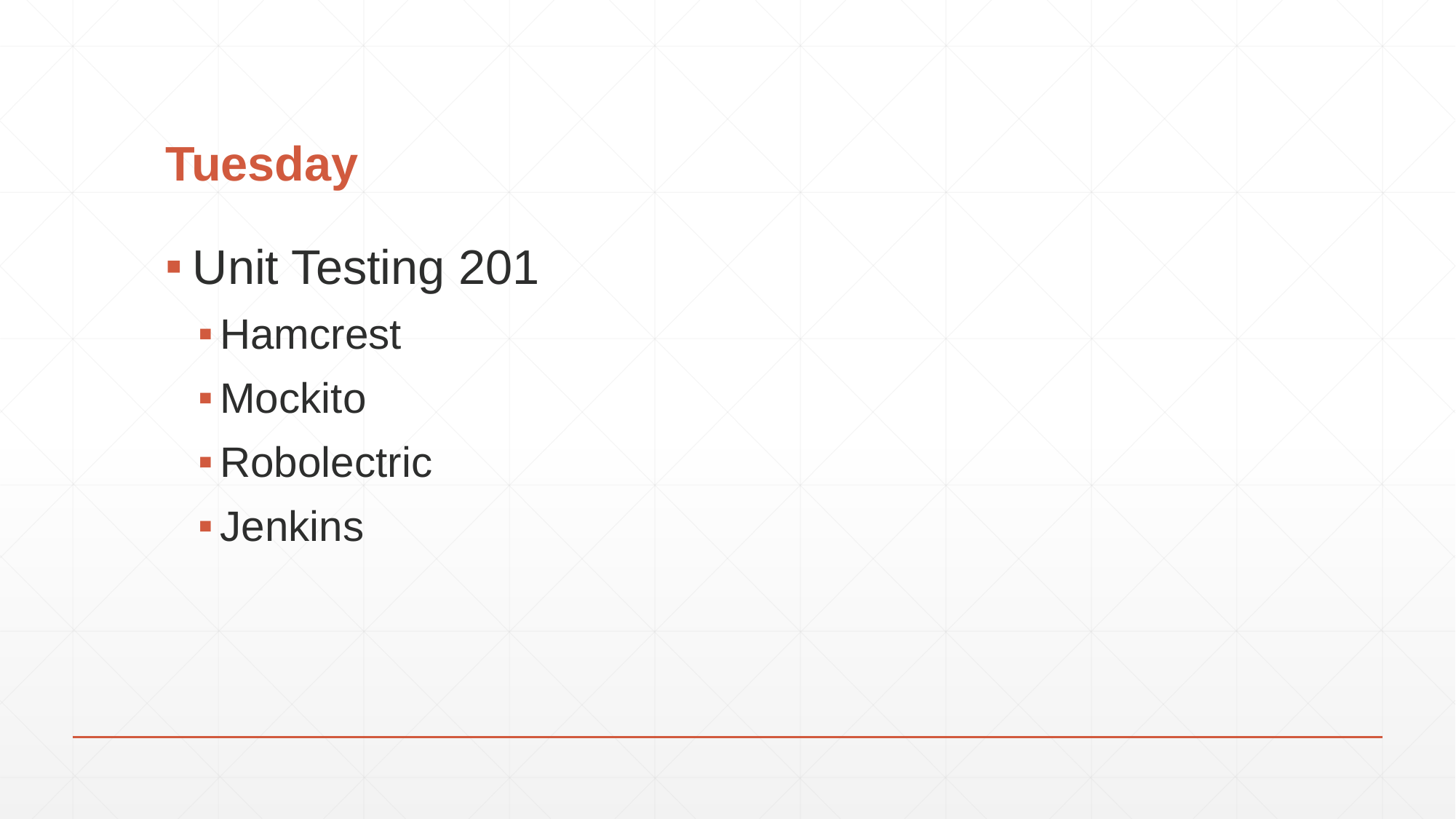

# Tuesday
Unit Testing 201
Hamcrest
Mockito
Robolectric
Jenkins